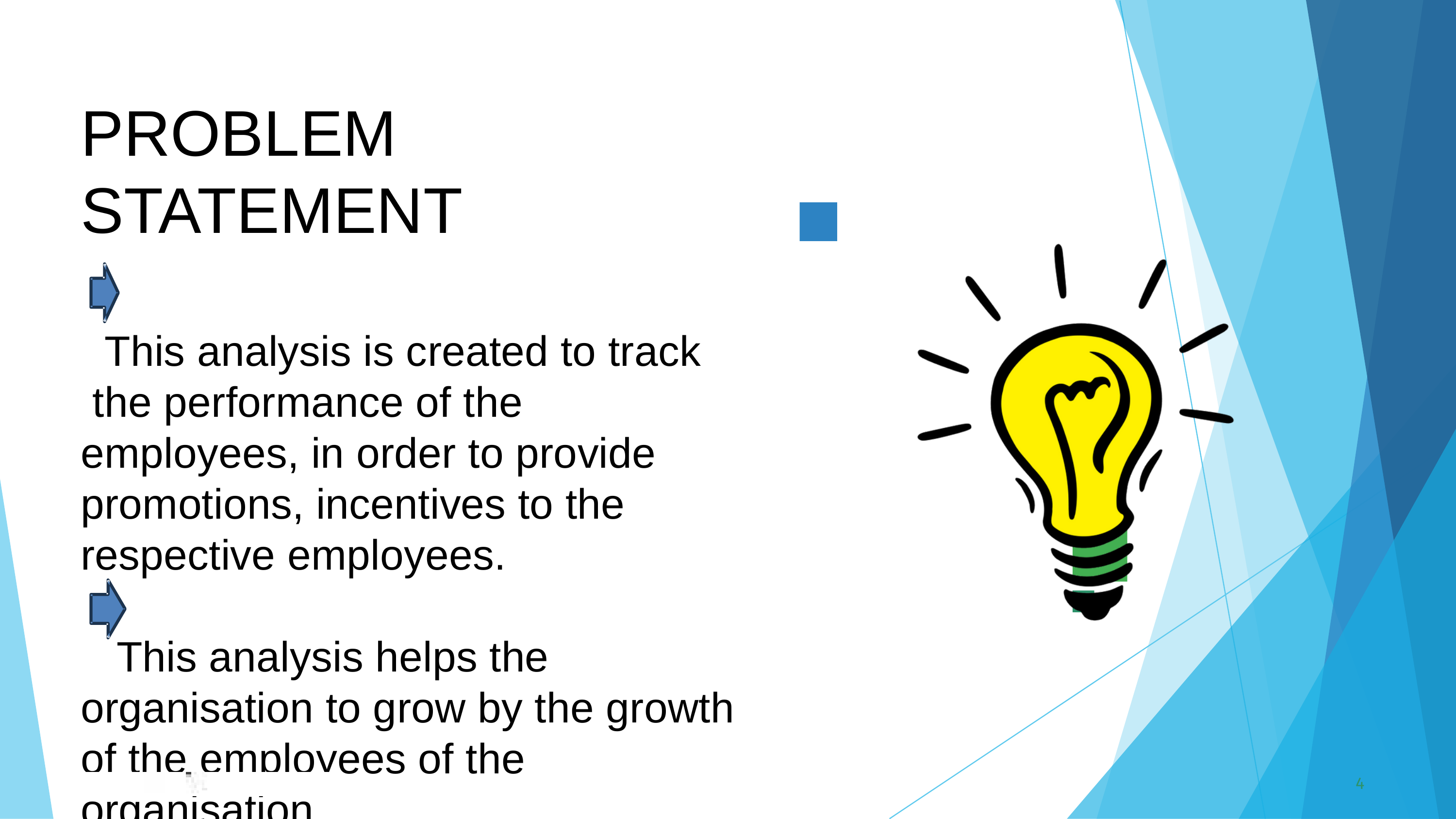

PROBLEM	STATEMENT

  This analysis is created to track      the performance of the   employees, in order to provide promotions, incentives to the respective employees.

   This analysis helps the organisation to grow by the growth of the employees of the organisation.

4